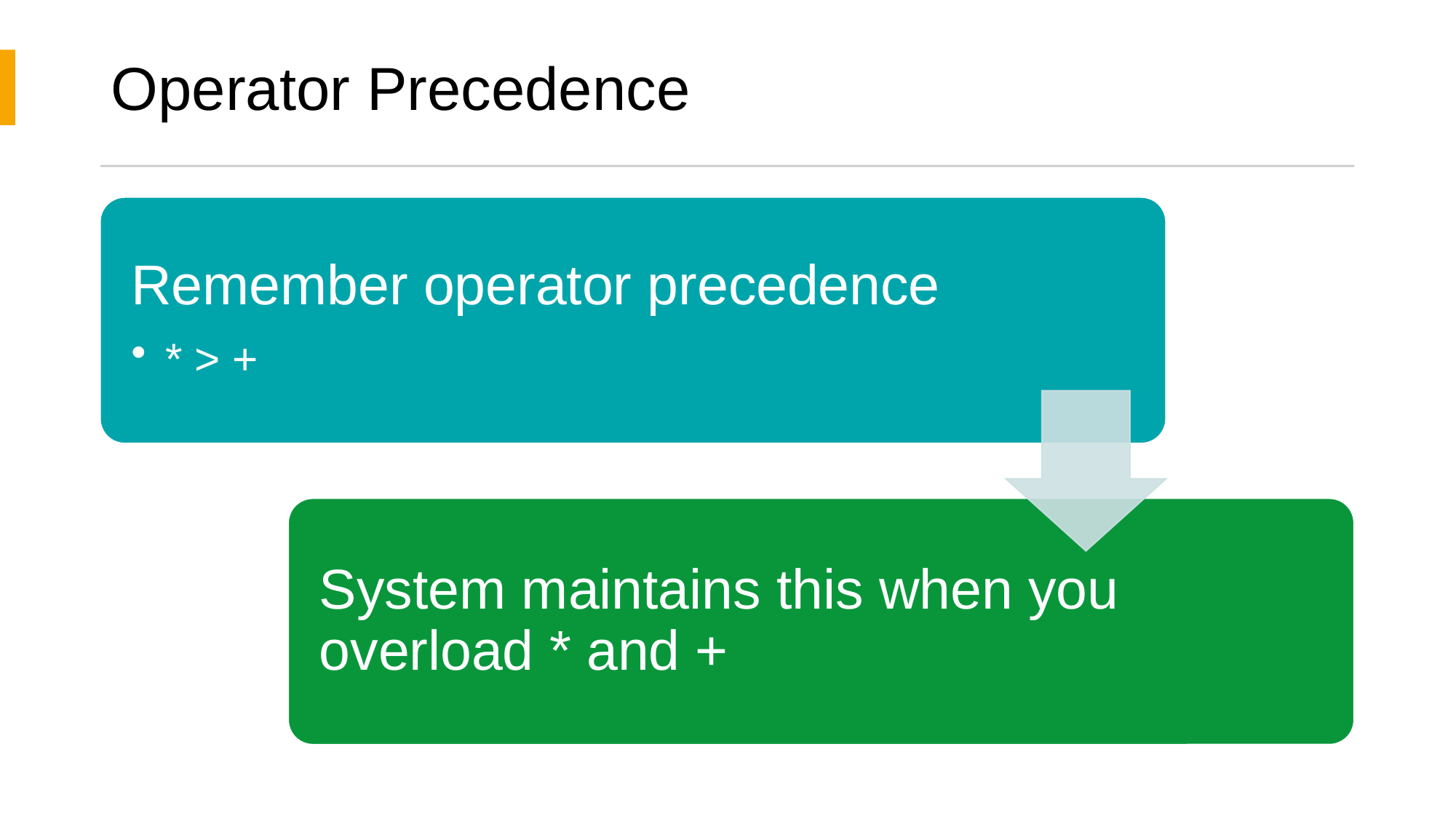

# Operator Precedence

Remember operator precedence
* > +
System maintains this when you overload * and +